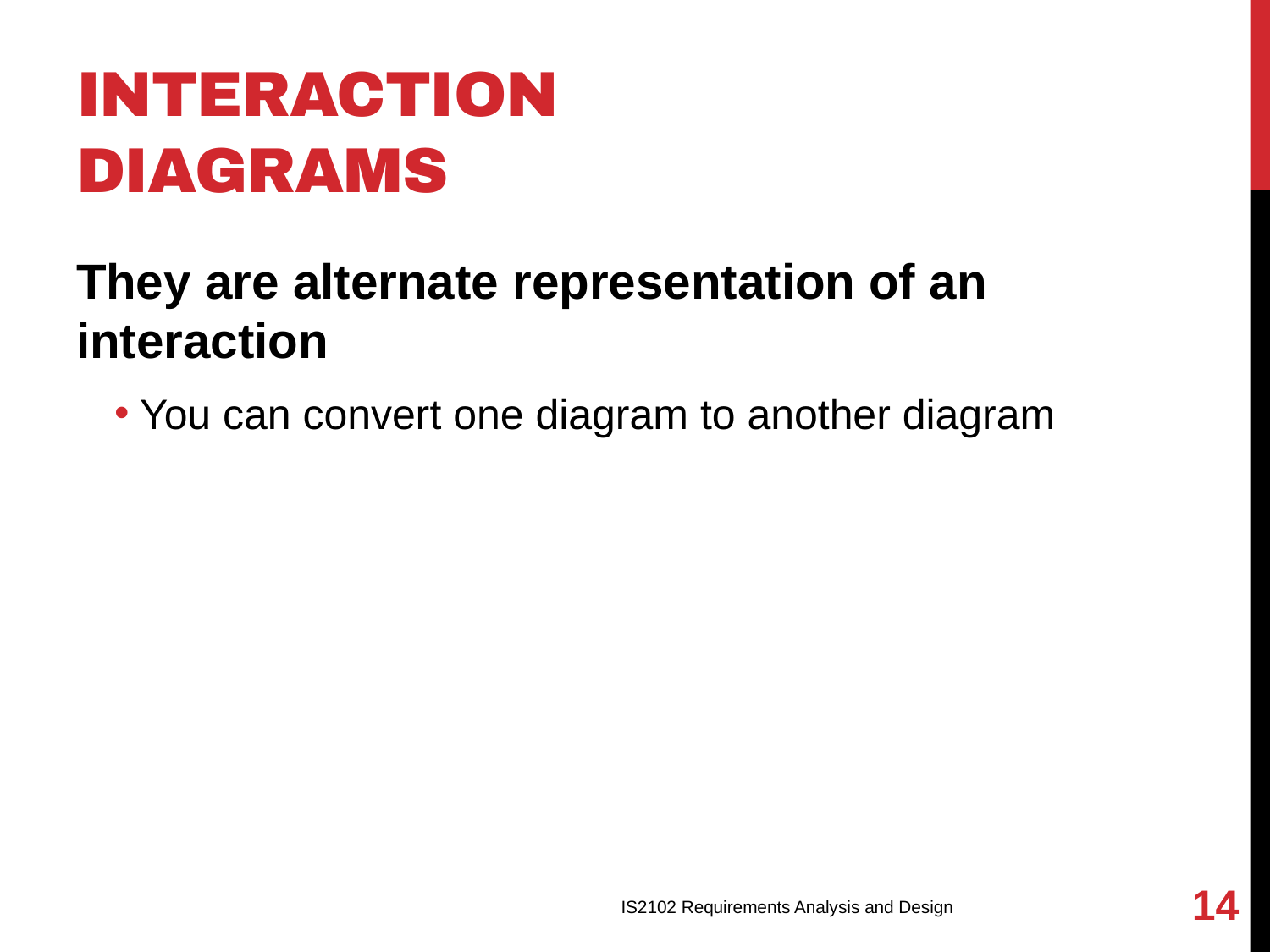

# Interaction Diagrams
They are alternate representation of an interaction
You can convert one diagram to another diagram
14
IS2102 Requirements Analysis and Design